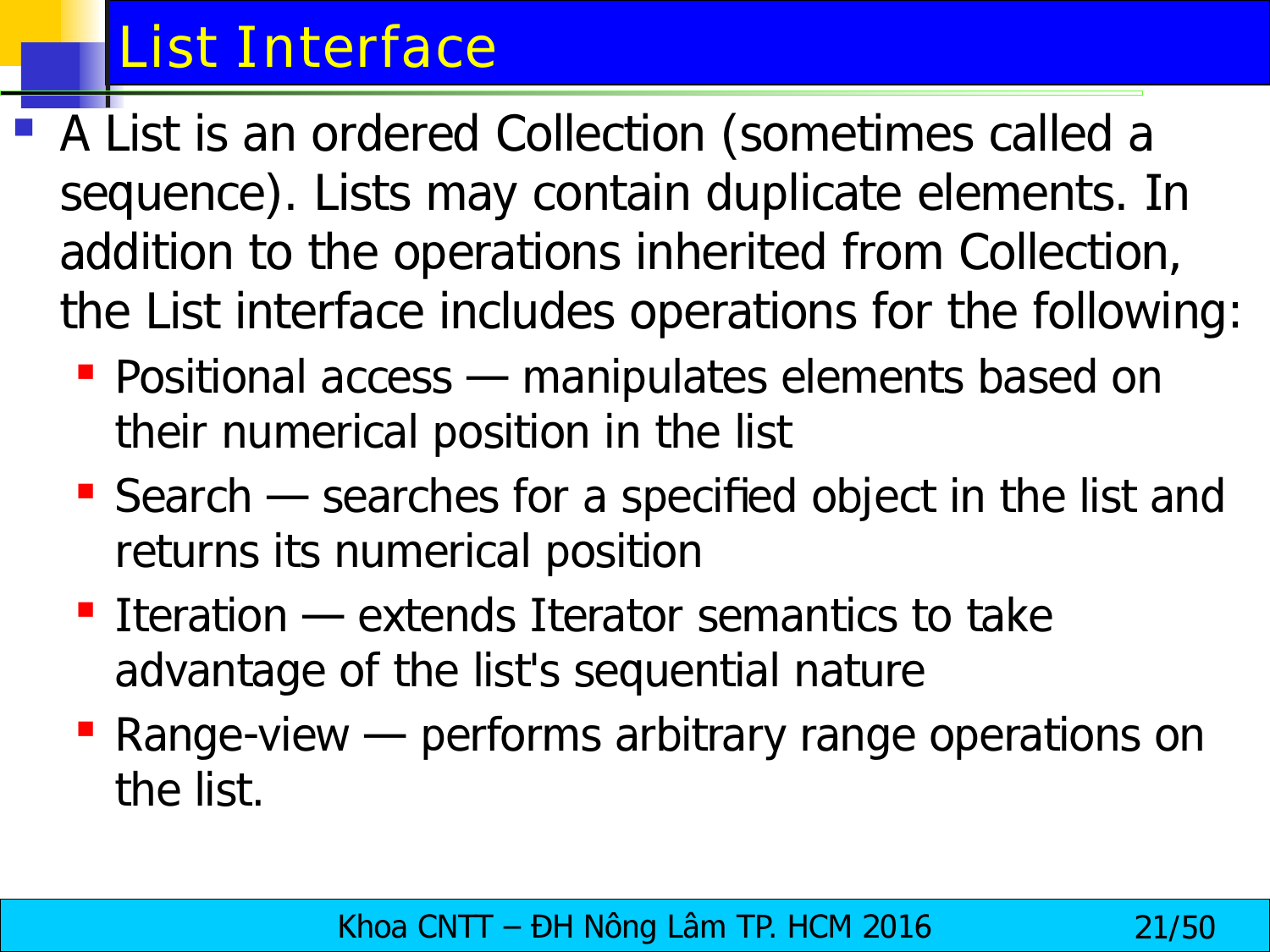

# List Interface
A List is an ordered Collection (sometimes called a sequence). Lists may contain duplicate elements. In addition to the operations inherited from Collection, the List interface includes operations for the following:
Positional access — manipulates elements based on their numerical position in the list
Search — searches for a specified object in the list and returns its numerical position
Iteration — extends Iterator semantics to take advantage of the list's sequential nature
Range-view — performs arbitrary range operations on the list.